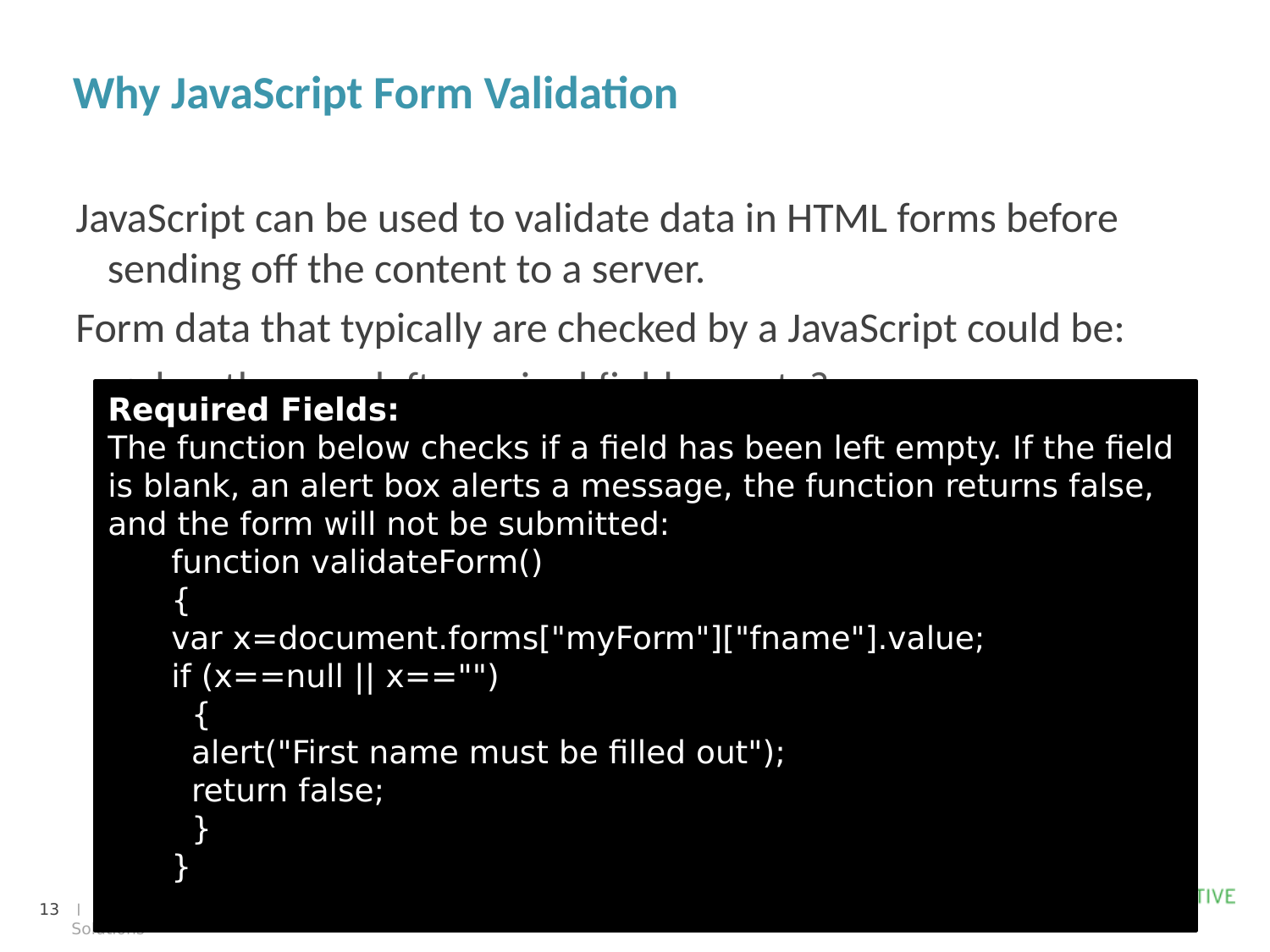

# Why JavaScript Form Validation
JavaScript can be used to validate data in HTML forms before sending off the content to a server.
Form data that typically are checked by a JavaScript could be:
has the user left required fields empty?
has the user entered a valid e-mail address?
has the user entered a valid date?
has the user entered text in a numeric field
Required Fields:
The function below checks if a field has been left empty. If the field is blank, an alert box alerts a message, the function returns false, and the form will not be submitted:
function validateForm()
{
var x=document.forms["myForm"]["fname"].value;
if (x==null || x=="")
  {
  alert("First name must be filled out");
  return false;
  }
}